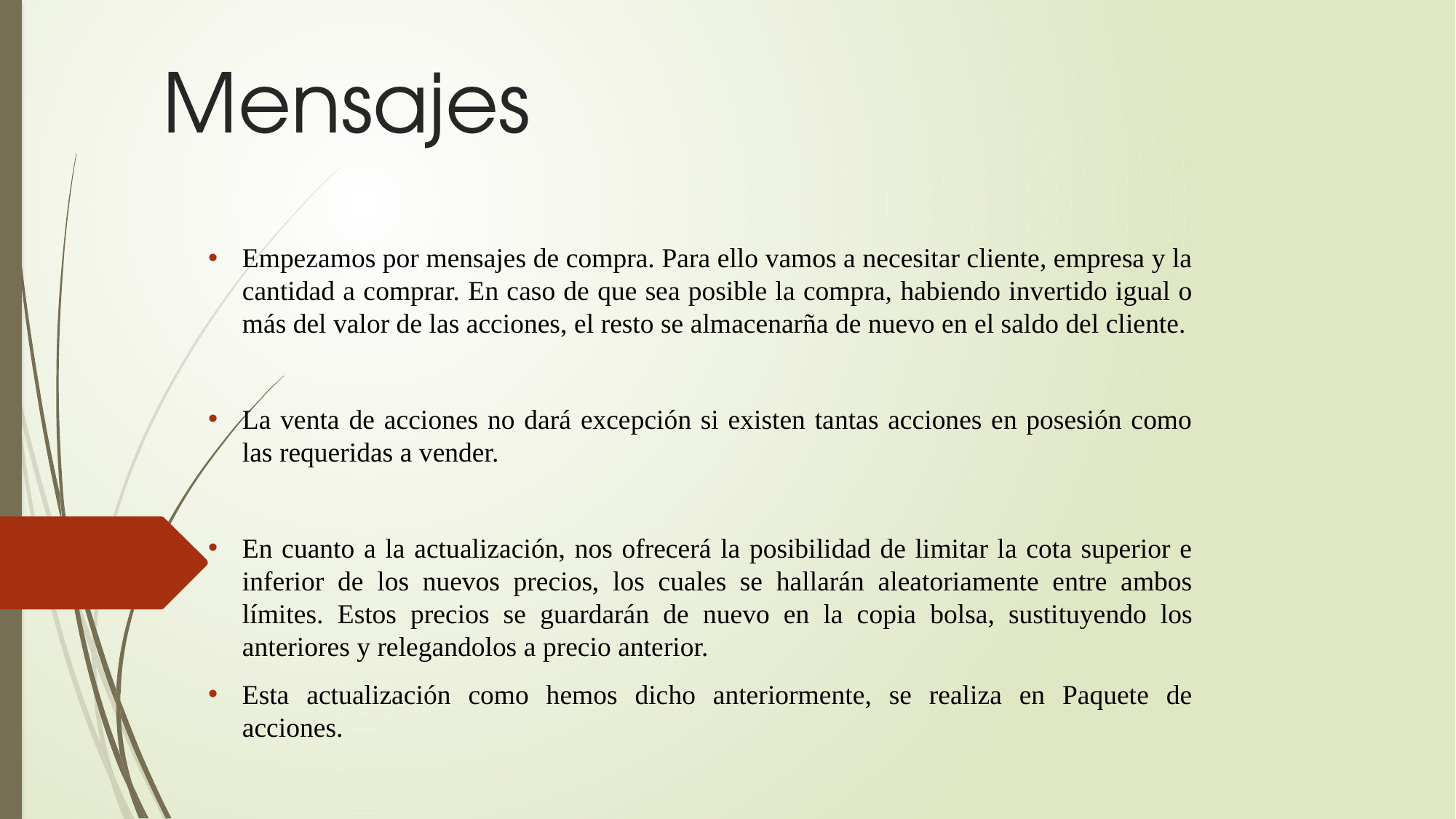

# Mensajes
Empezamos por mensajes de compra. Para ello vamos a necesitar cliente, empresa y la cantidad a comprar. En caso de que sea posible la compra, habiendo invertido igual o más del valor de las acciones, el resto se almacenarña de nuevo en el saldo del cliente.

La venta de acciones no dará excepción si existen tantas acciones en posesión como las requeridas a vender.

En cuanto a la actualización, nos ofrecerá la posibilidad de limitar la cota superior e inferior de los nuevos precios, los cuales se hallarán aleatoriamente entre ambos límites. Estos precios se guardarán de nuevo en la copia bolsa, sustituyendo los anteriores y relegandolos a precio anterior.
Esta actualización como hemos dicho anteriormente, se realiza en Paquete de acciones.